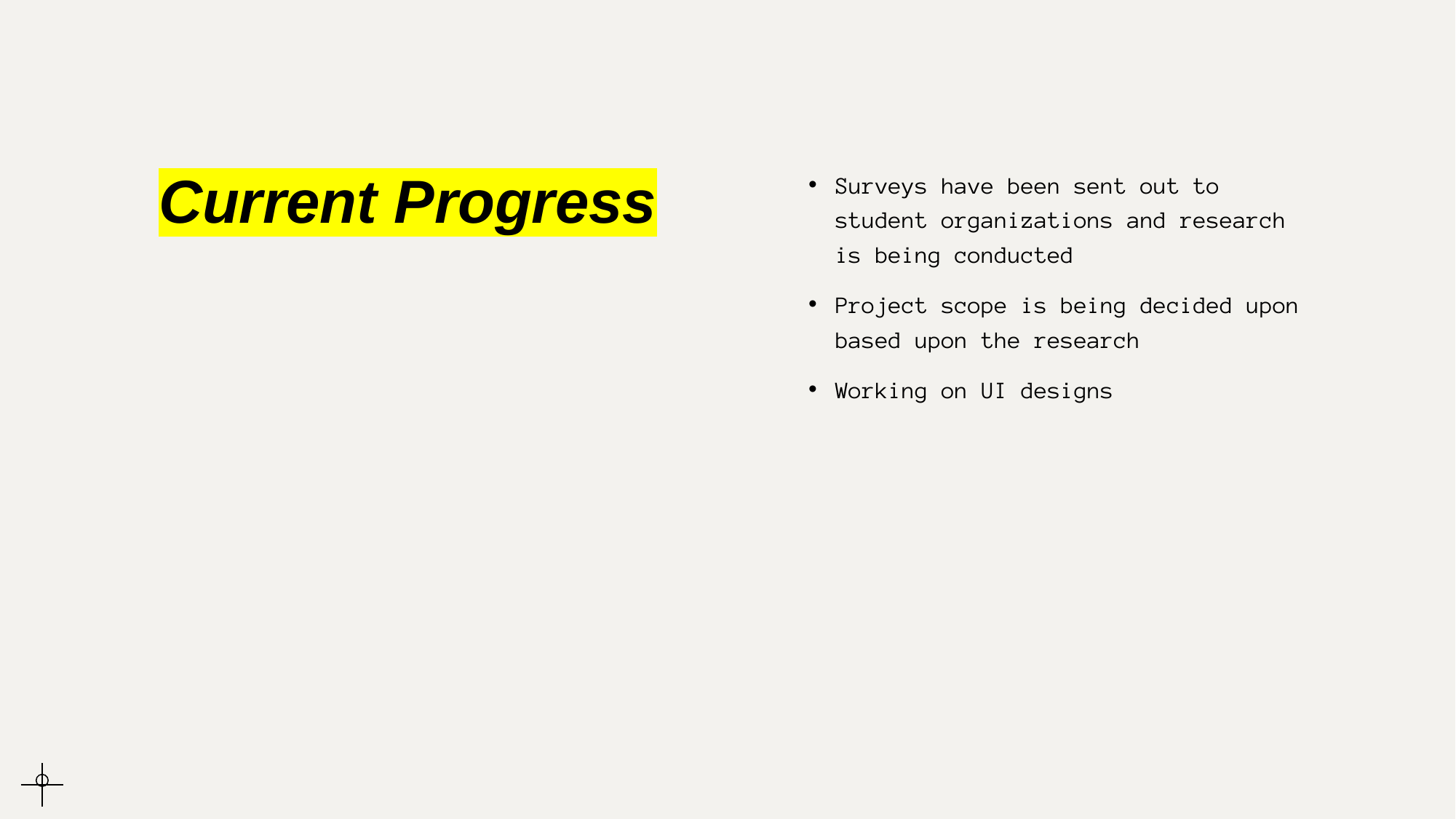

# Current Progress
Surveys have been sent out to student organizations and research is being conducted
Project scope is being decided upon based upon the research
Working on UI designs